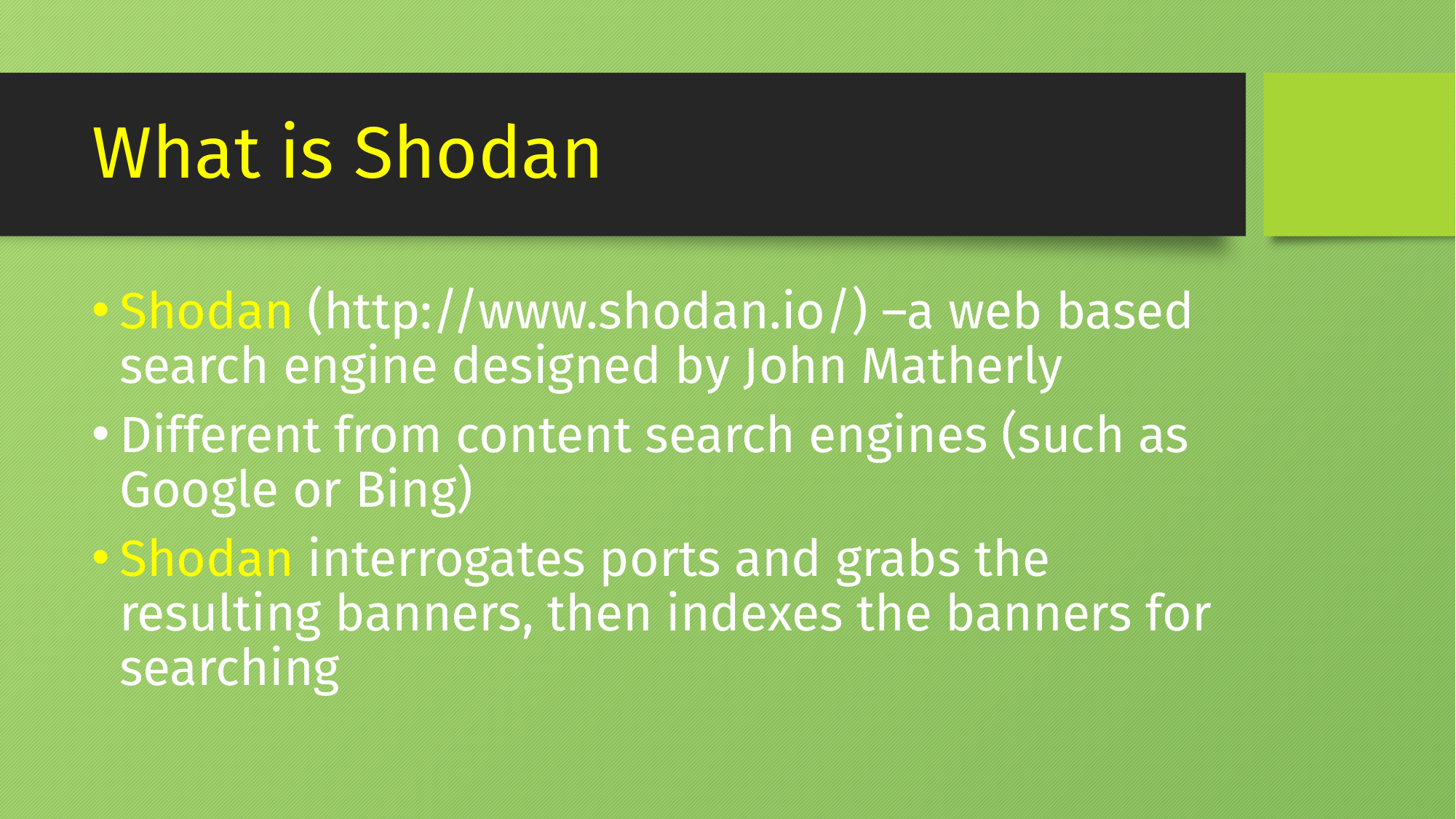

# What is Shodan
Shodan (http://www.shodan.io/) –a web based search engine designed by John Matherly
Different from content search engines (such as Google or Bing)
Shodan interrogates ports and grabs the resulting banners, then indexes the banners for searching